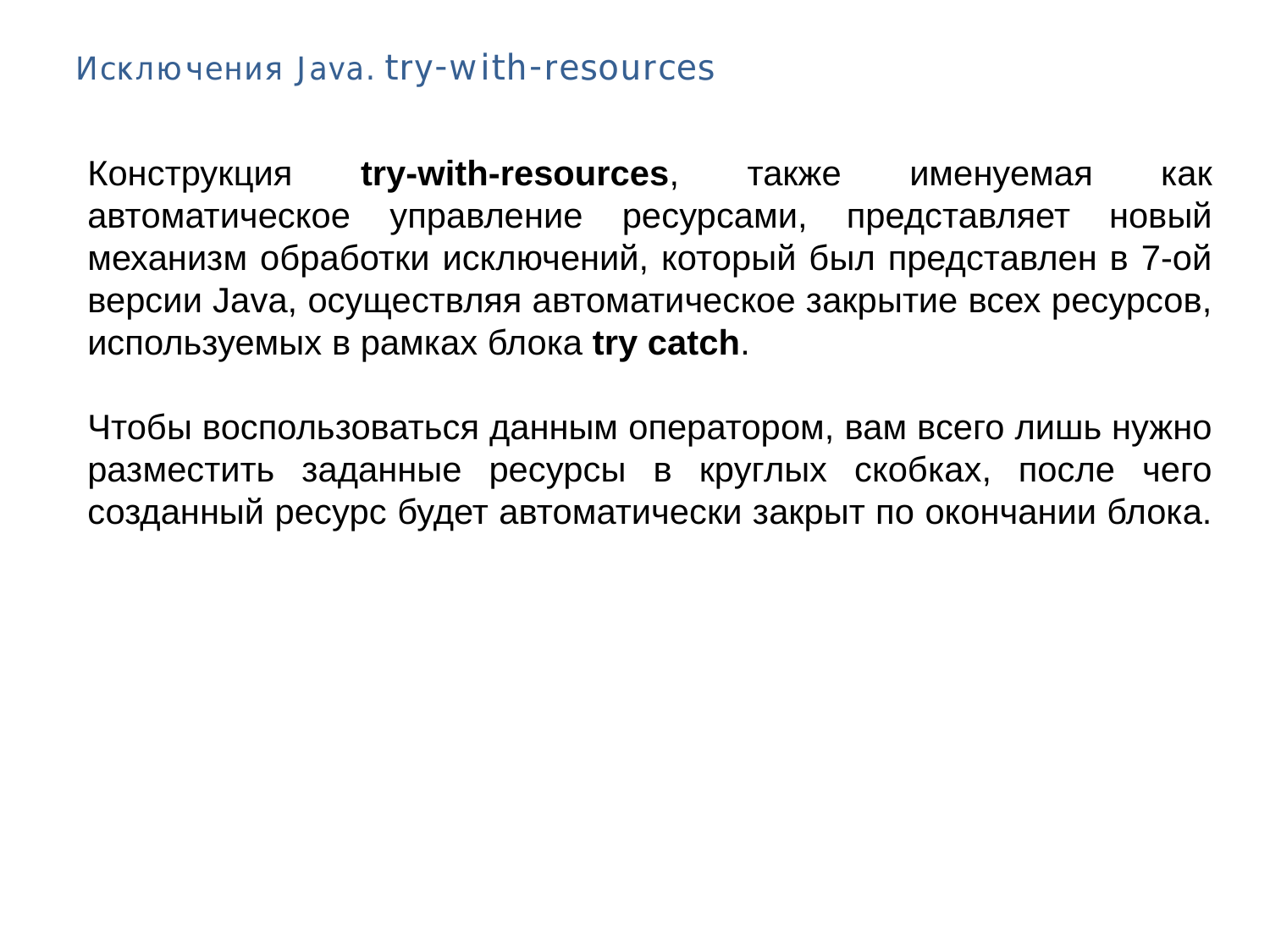

Исключения Java. try-with-resources
Конструкция try-with-resources, также именуемая как автоматическое управление ресурсами, представляет новый механизм обработки исключений, который был представлен в 7-ой версии Java, осуществляя автоматическое закрытие всех ресурсов, используемых в рамках блока try catch.

Чтобы воспользоваться данным оператором, вам всего лишь нужно разместить заданные ресурсы в круглых скобках, после чего созданный ресурс будет автоматически закрыт по окончании блока.